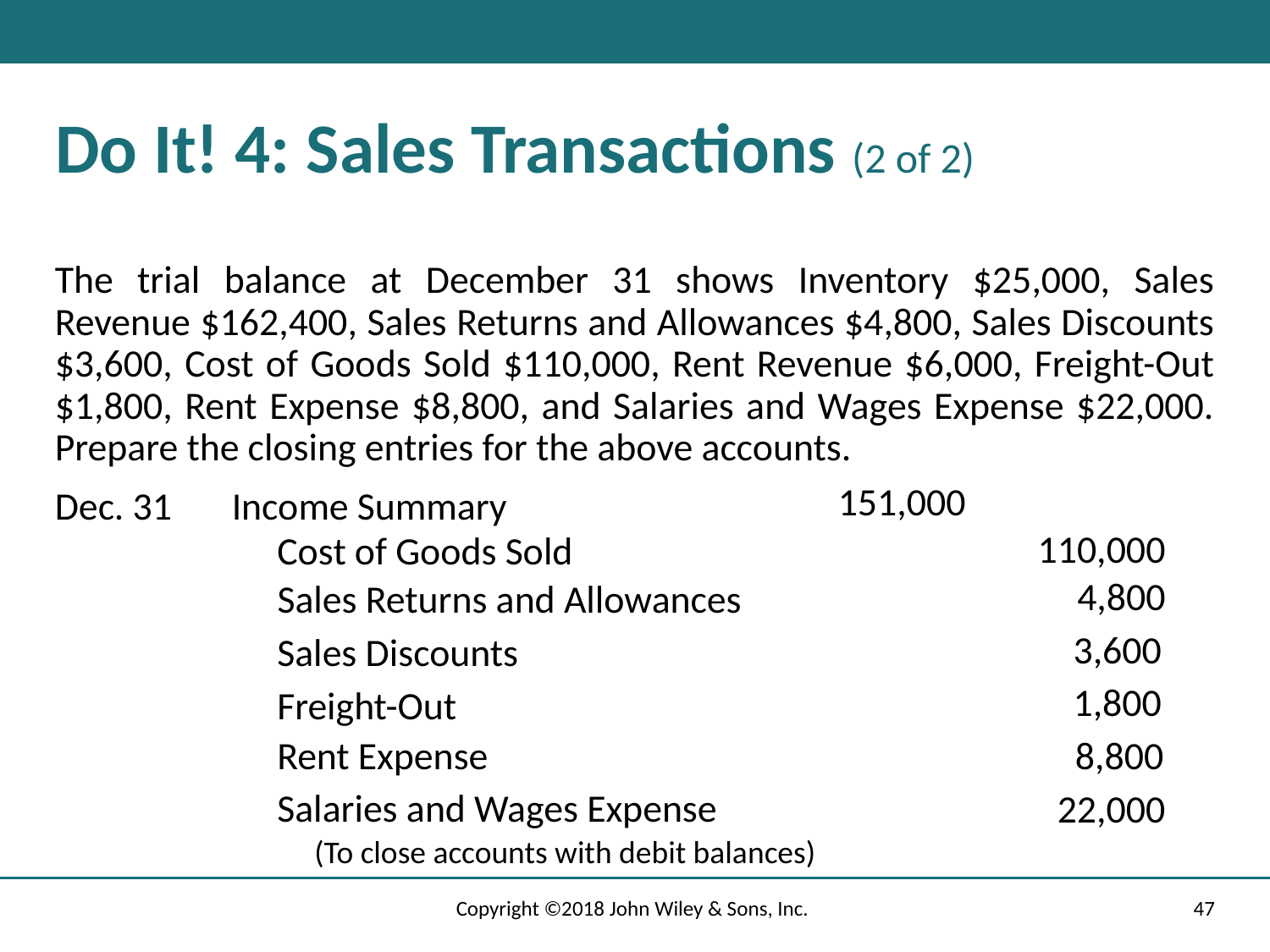

# Do It! 4: Sales Transactions (2 of 2)
The trial balance at December 31 shows Inventory $25,000, Sales Revenue $162,400, Sales Returns and Allowances $4,800, Sales Discounts $3,600, Cost of Goods Sold $110,000, Rent Revenue $6,000, Freight-Out $1,800, Rent Expense $8,800, and Salaries and Wages Expense $22,000. Prepare the closing entries for the above accounts.
151,000
Dec. 31
Income Summary
110,000
Cost of Goods Sold
4,800
Sales Returns and Allowances
3,600
Sales Discounts
1,800
Freight-Out
8,800
Rent Expense
Salaries and Wages Expense
(To close accounts with debit balances)
22,000
Copyright ©2018 John Wiley & Sons, Inc.
47